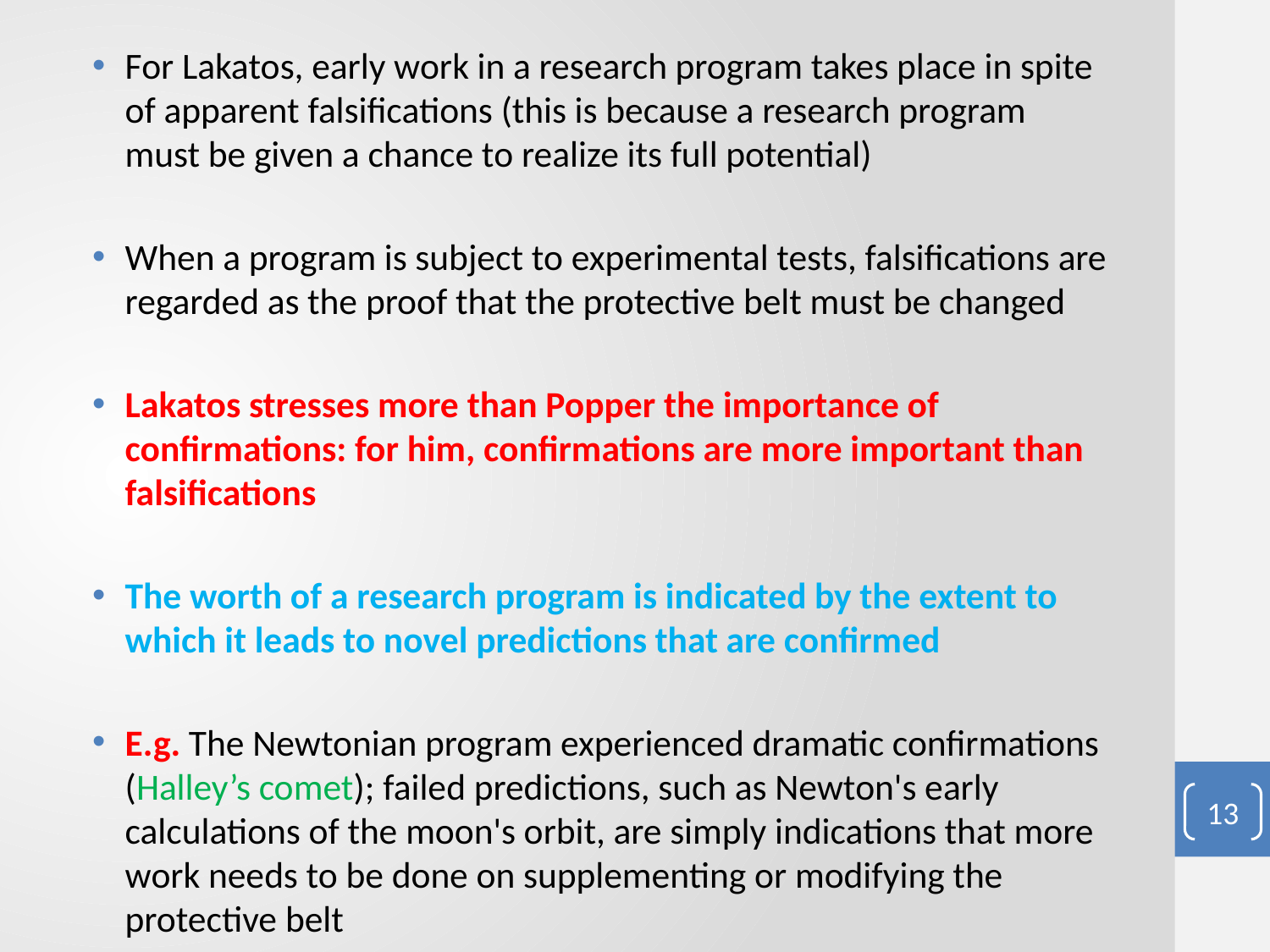

For Lakatos, early work in a research program takes place in spite of apparent falsifications (this is because a research program must be given a chance to realize its full potential)

When a program is subject to experimental tests, falsifications are regarded as the proof that the protective belt must be changed

Lakatos stresses more than Popper the importance of confirmations: for him, confirmations are more important than falsifications

The worth of a research program is indicated by the extent to which it leads to novel predictions that are confirmed

E.g. The Newtonian program experienced dramatic confirmations (Halley’s comet); failed predictions, such as Newton's early calculations of the moon's orbit, are simply indications that more work needs to be done on supplementing or modifying the protective belt

#
13